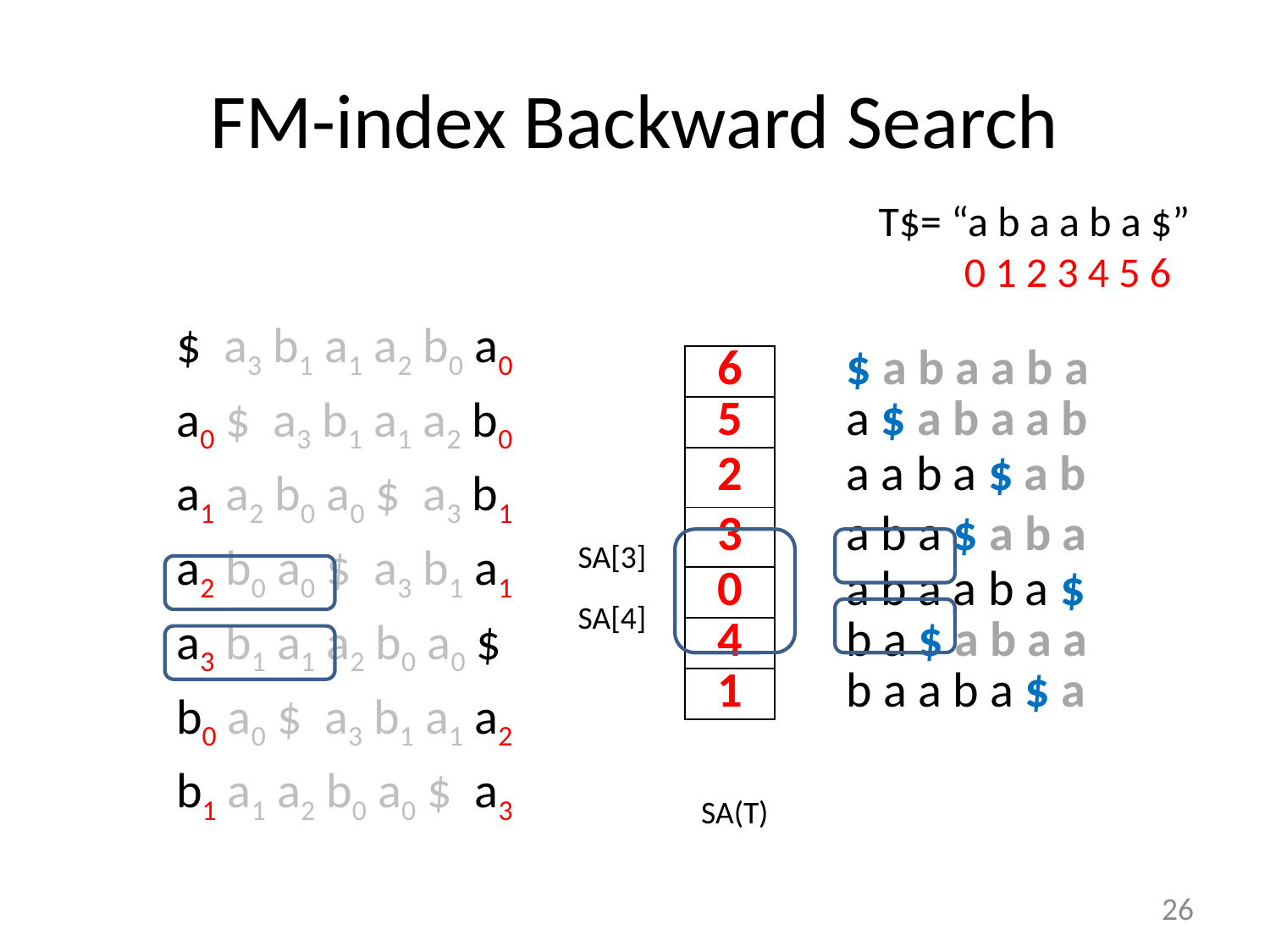

# FM-index Backward Search
T$= “a b a a b a $”
         0 1 2 3 4 5 6
| $ a3 b1 a1 a2 b0 a0 |
| --- |
| a0 $ a3 b1 a1 a2 b0 |
| a1 a2 b0 a0 $ a3 b1 |
| a2 b0 a0 $ a3 b1 a1 |
| a3 b1 a1 a2 b0 a0 $ |
| b0 a0 $ a3 b1 a1 a2 |
| b1 a1 a2 b0 a0 $ a3 |
| 6 |  | $ a b a a b a |
| --- | --- | --- |
| 5 |  | a $ a b a a b |
| 2 |  | a a b a $ a b |
| 3 |  | a b a $ a b a |
| 0 |  | a b a a b a $ |
| 4 |  | b a $ a b a a |
| 1 |  | b a a b a $ a |

SA[3]

SA[4]

SA(T)
26